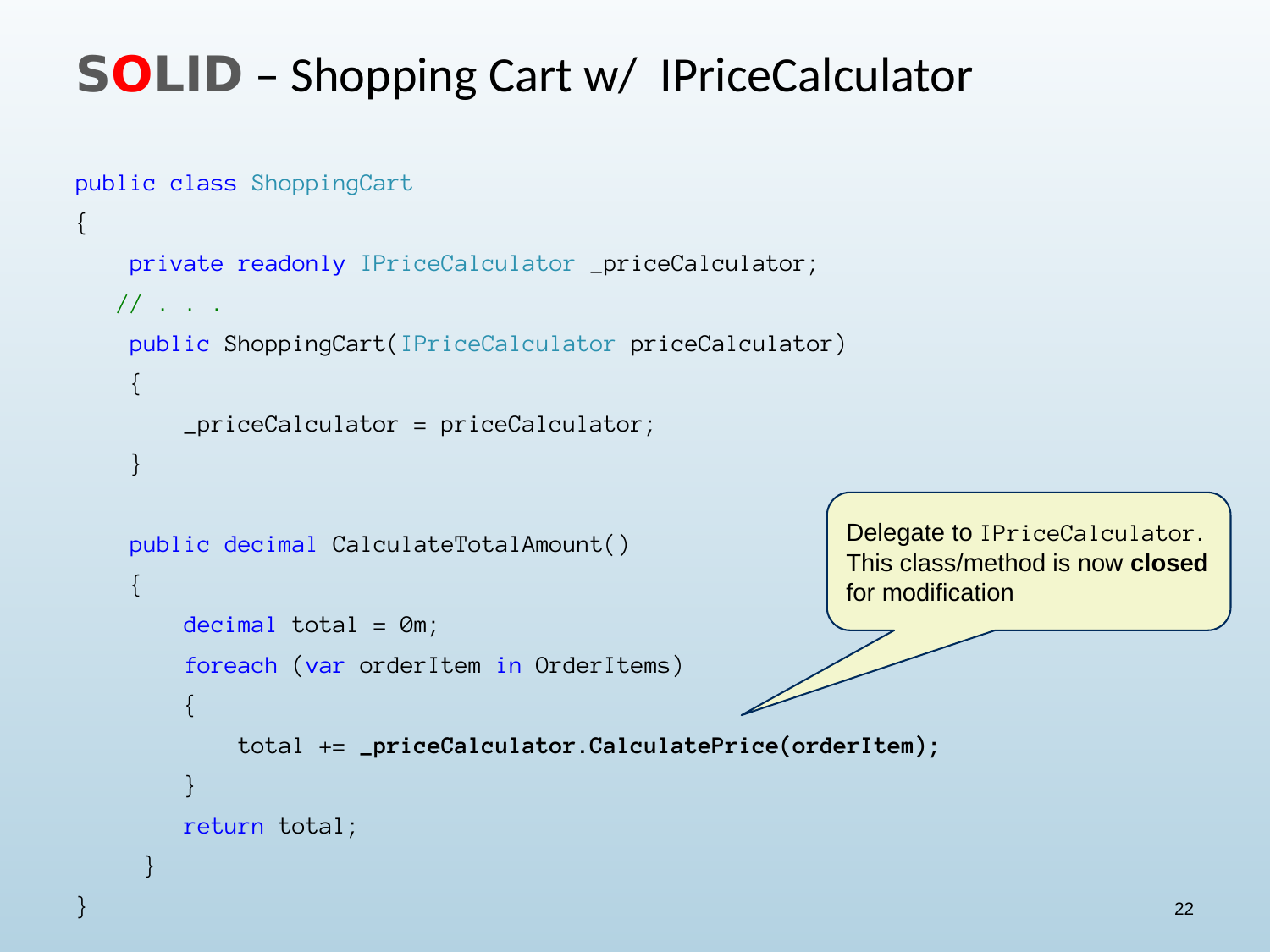

# SOLID – Shopping Cart w/  IPriceCalculator
public class ShoppingCart
{
    private readonly IPriceCalculator _priceCalculator;
   // . . .
    public ShoppingCart(IPriceCalculator priceCalculator)
    {
        _priceCalculator = priceCalculator;
    }

    public decimal CalculateTotalAmount()
    {
        decimal total = 0m;
        foreach (var orderItem in OrderItems)
        {
            total += _priceCalculator.CalculatePrice(orderItem);
        }
        return total;
     }
}
Delegate to IPriceCalculator.  This class/method is now closed for modification